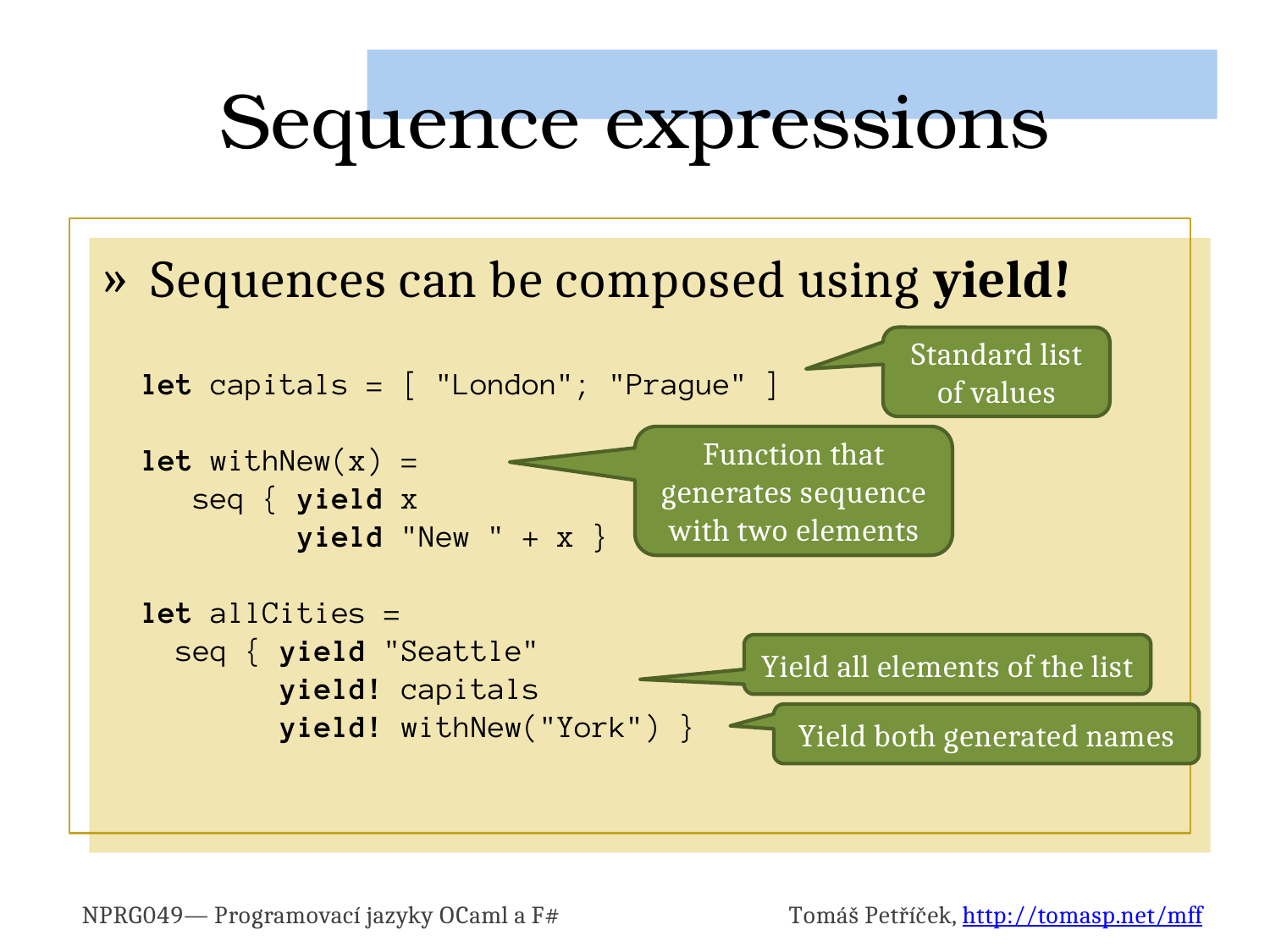

# Sequence expressions
Sequences can be composed using yield!
Standard list of values
let capitals = [ "London"; "Prague" ]

let withNew(x) =
   seq { yield x
         yield "New " + x }

let allCities =
  seq { yield "Seattle"
        yield! capitals
        yield! withNew("York") }
Function that generates sequence with two elements
Yield all elements of the list
Yield both generated names